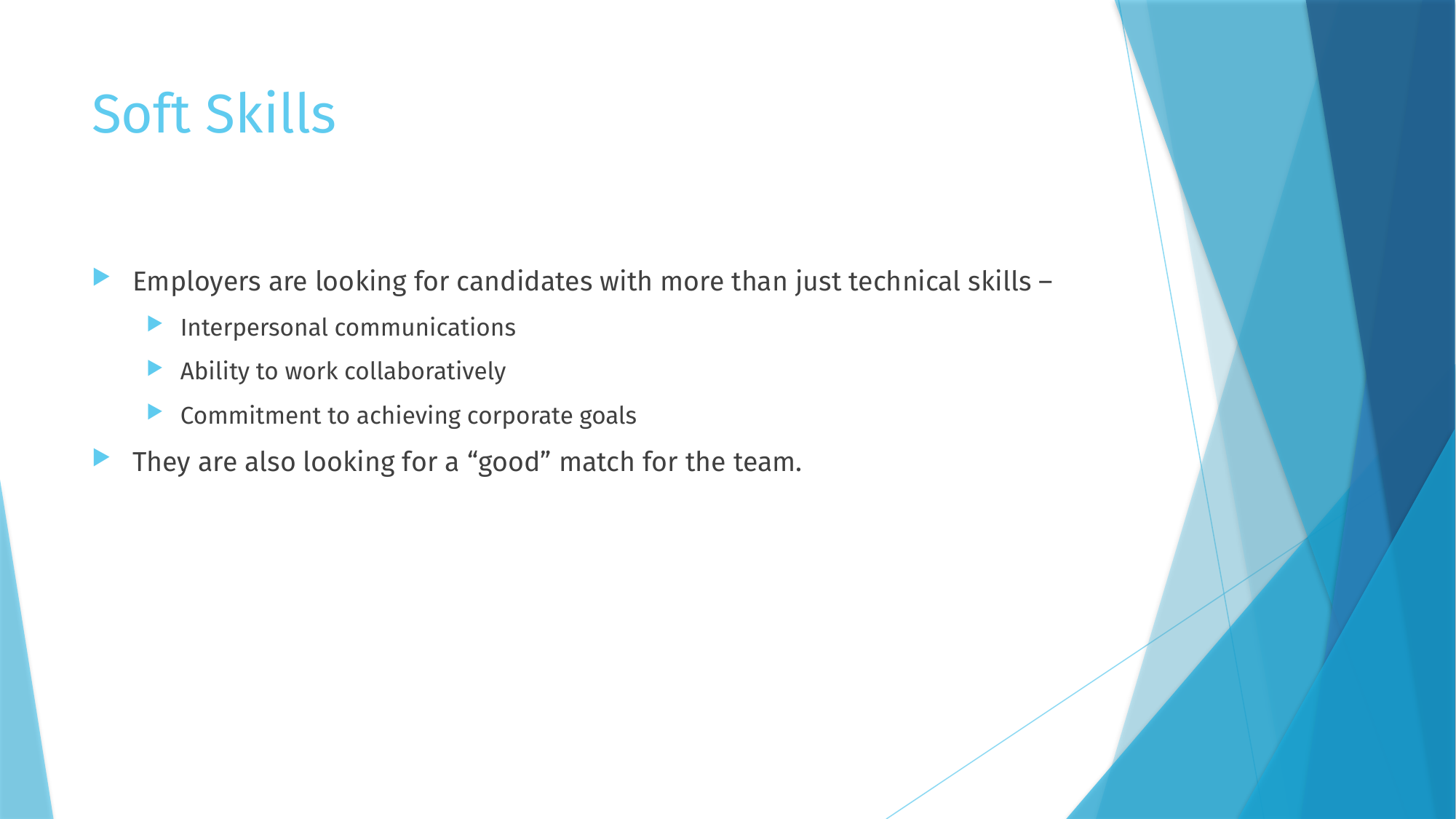

# Soft Skills
Employers are looking for candidates with more than just technical skills –
Interpersonal communications
Ability to work collaboratively
Commitment to achieving corporate goals
They are also looking for a “good” match for the team.